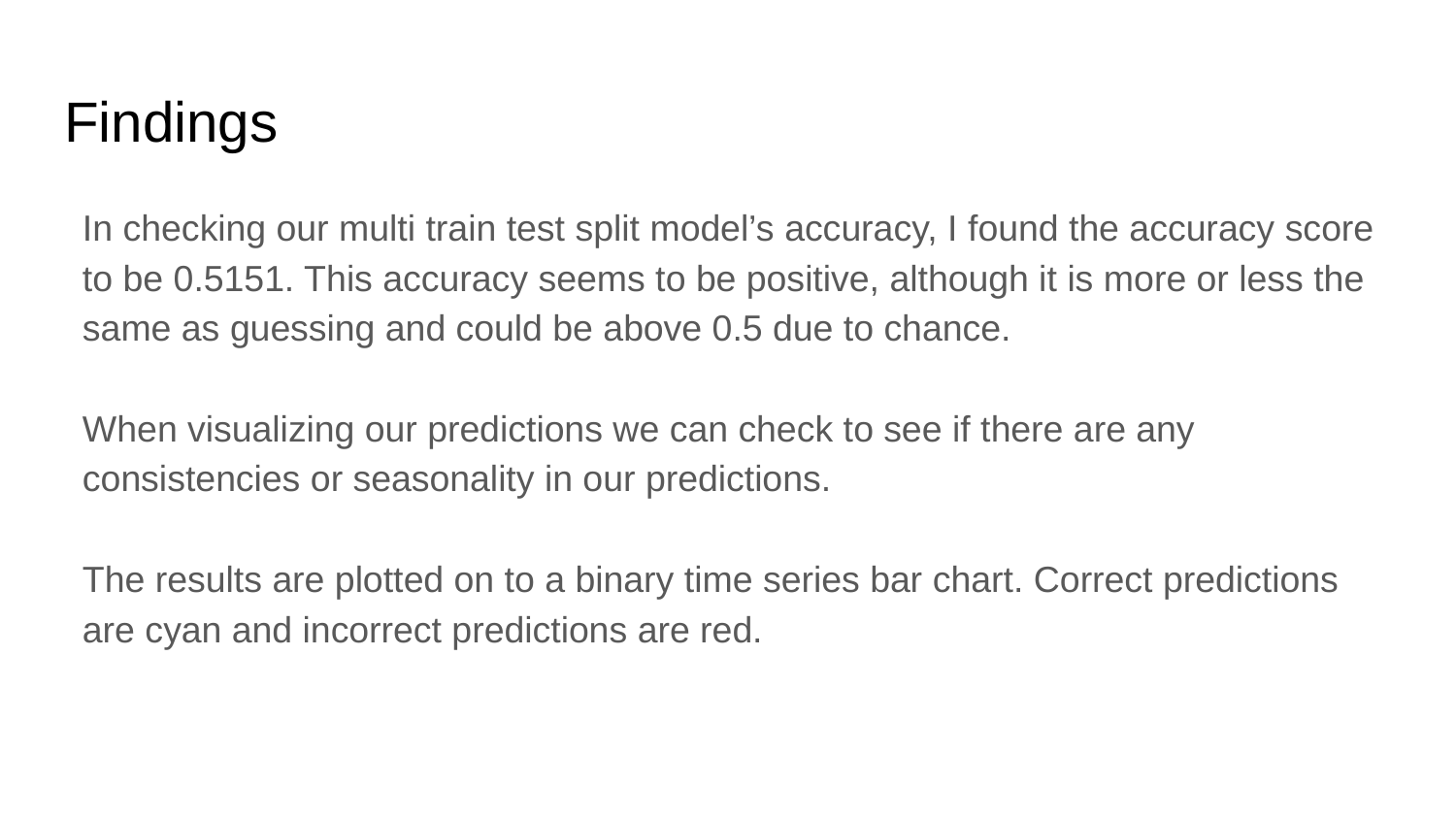

# Findings
In checking our multi train test split model’s accuracy, I found the accuracy score to be 0.5151. This accuracy seems to be positive, although it is more or less the same as guessing and could be above 0.5 due to chance.

When visualizing our predictions we can check to see if there are any consistencies or seasonality in our predictions.

The results are plotted on to a binary time series bar chart. Correct predictions are cyan and incorrect predictions are red.